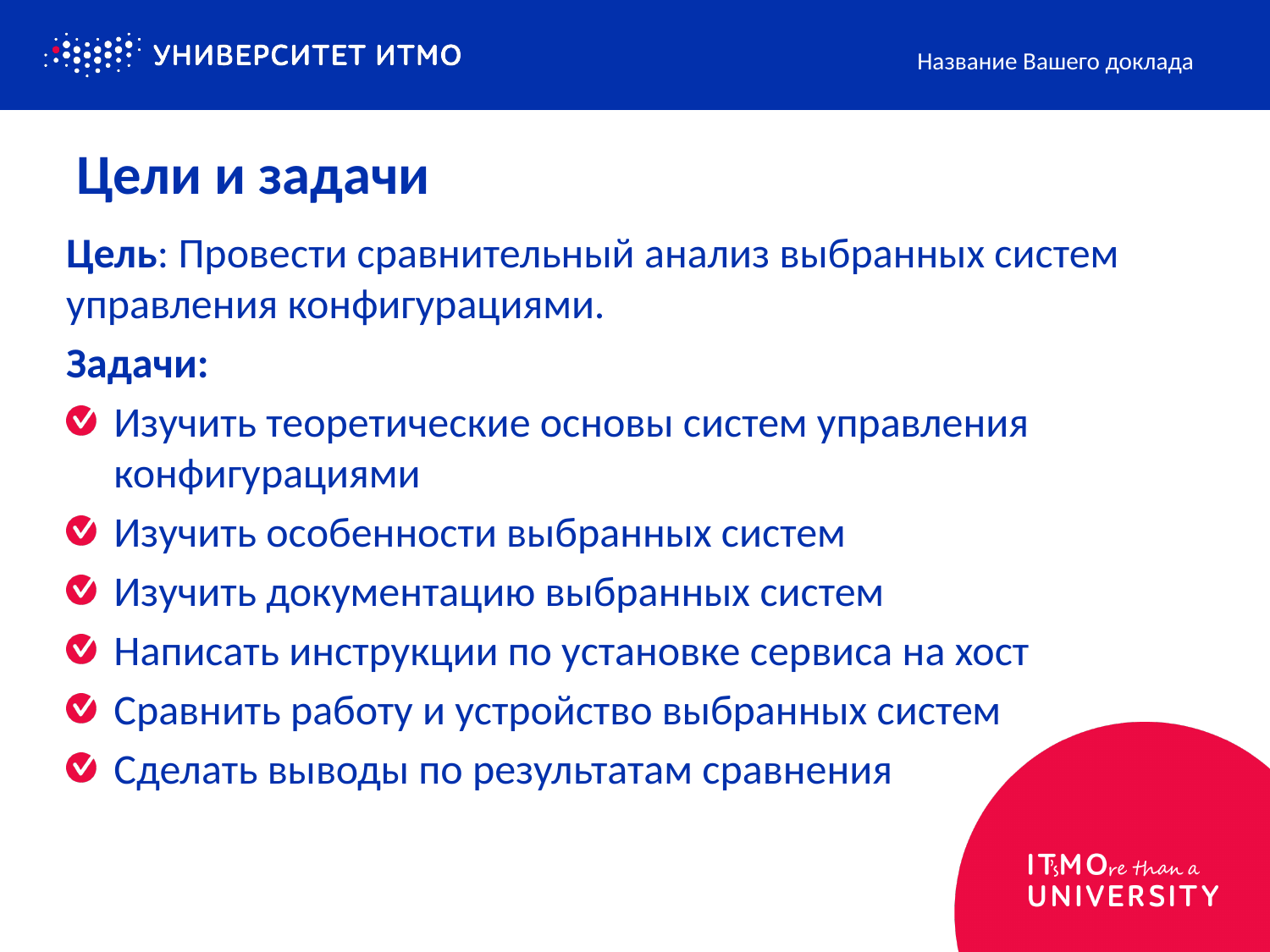

Название Вашего доклада
# Цели и задачи
Цель: Провести сравнительный анализ выбранных систем управления конфигурациями.
Задачи:
Изучить теоретические основы систем управления конфигурациями
Изучить особенности выбранных систем
Изучить документацию выбранных систем
Написать инструкции по установке сервиса на хост
Сравнить работу и устройство выбранных систем
Сделать выводы по результатам сравнения